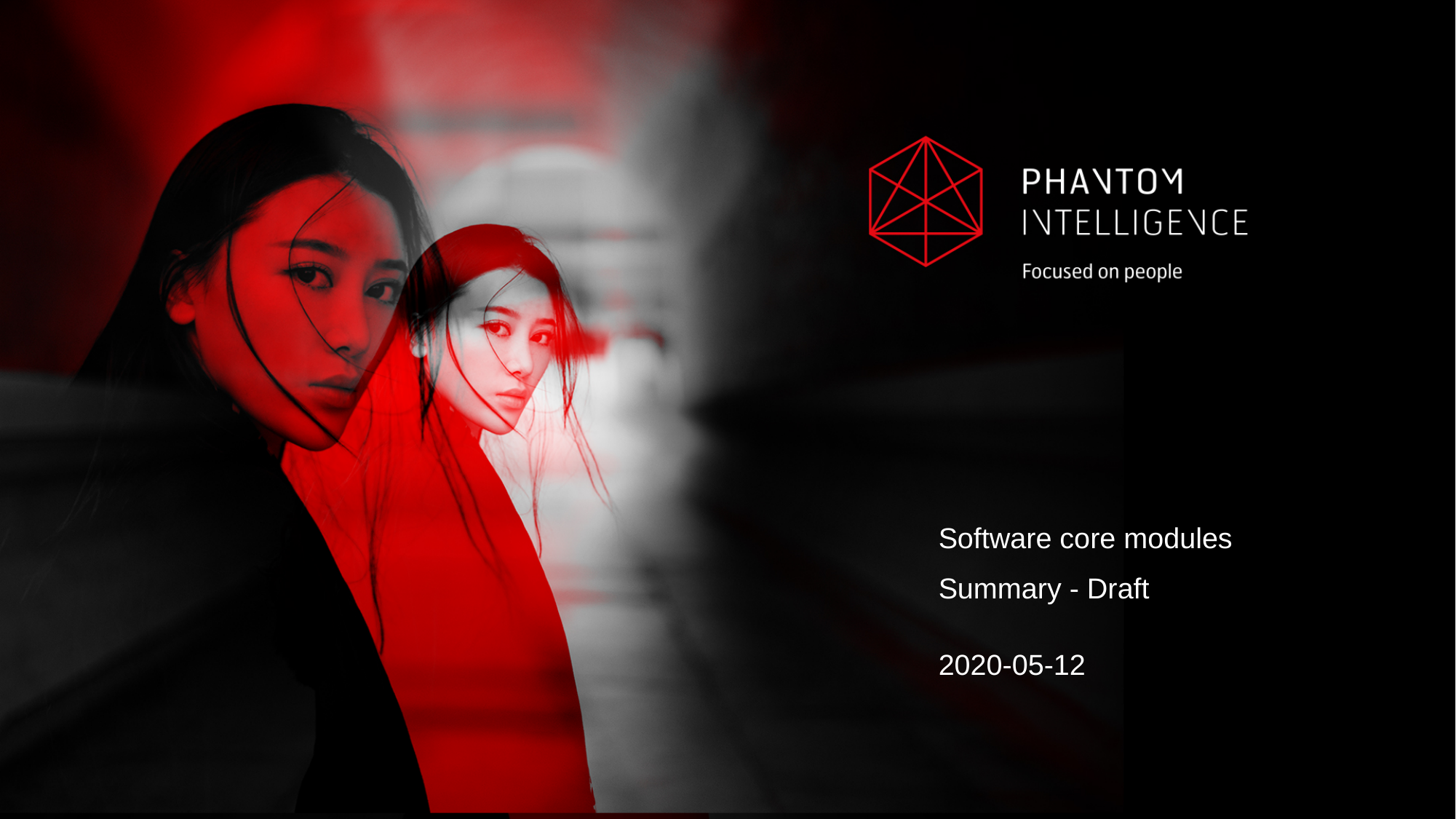

Software core modules
Summary - Draft

2020-05-12